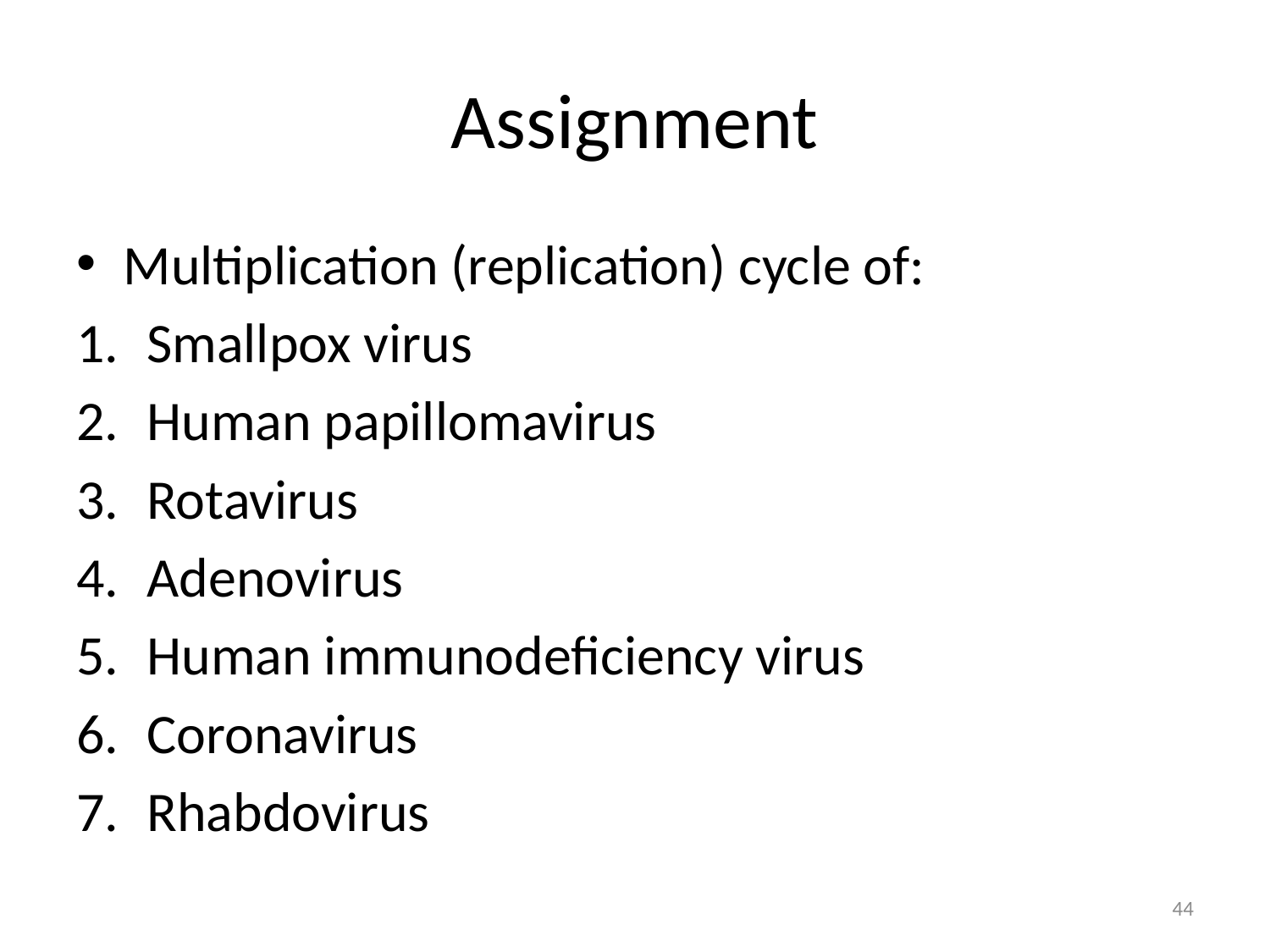

# Assignment
Multiplication (replication) cycle of:
Smallpox virus
Human papillomavirus
Rotavirus
Adenovirus
Human immunodeficiency virus
Coronavirus
Rhabdovirus

44